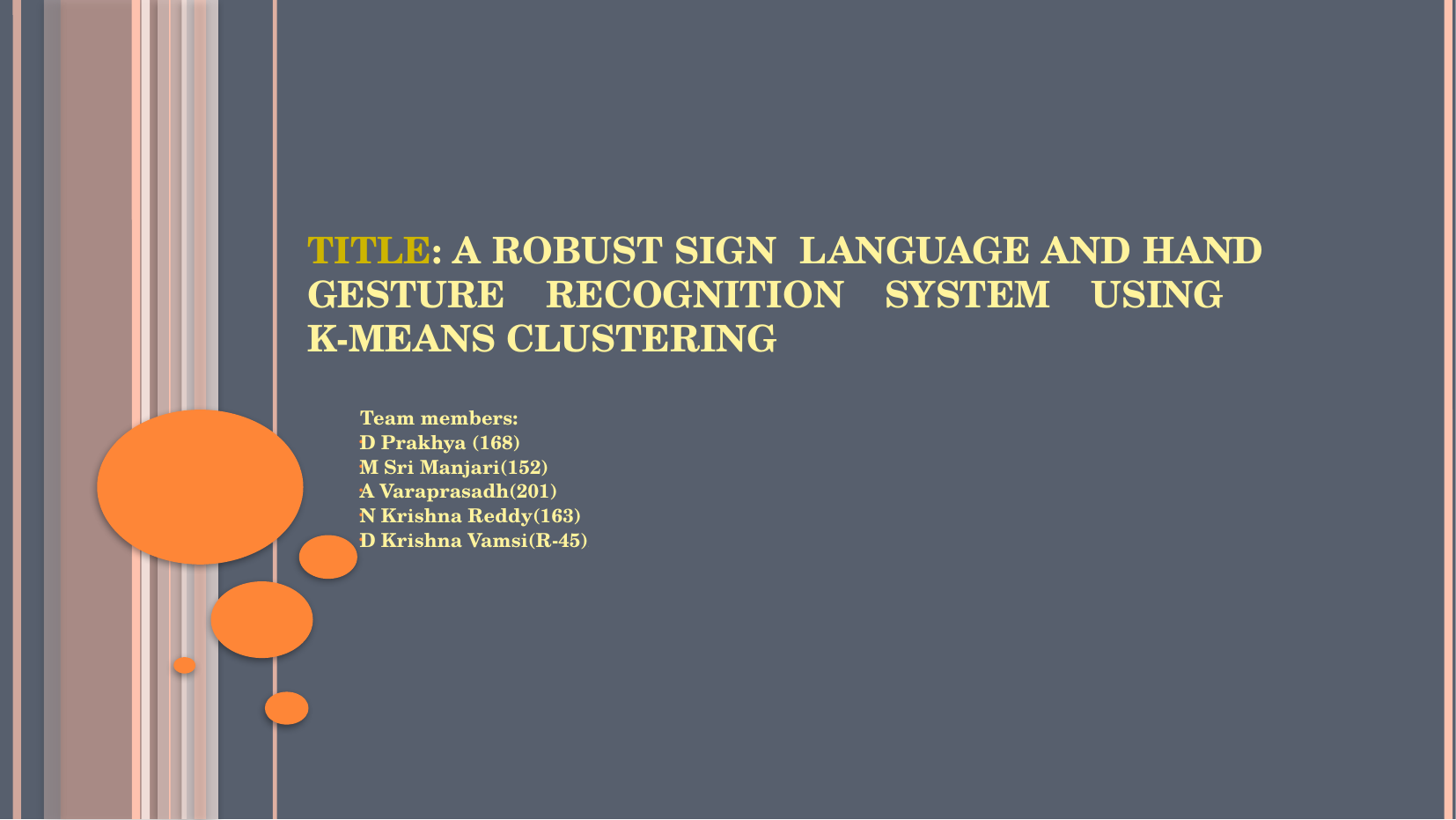

# TITLE: A ROBUST SIGN  LANGUAGE AND HAND GESTURE RECOGNITION SYSTEM USING K-MEANS CLUSTERING
 Team members:
D Prakhya (168)
M Sri Manjari(152)
A Varaprasadh(201)
N Krishna Reddy(163)
D Krishna Vamsi(R-45))